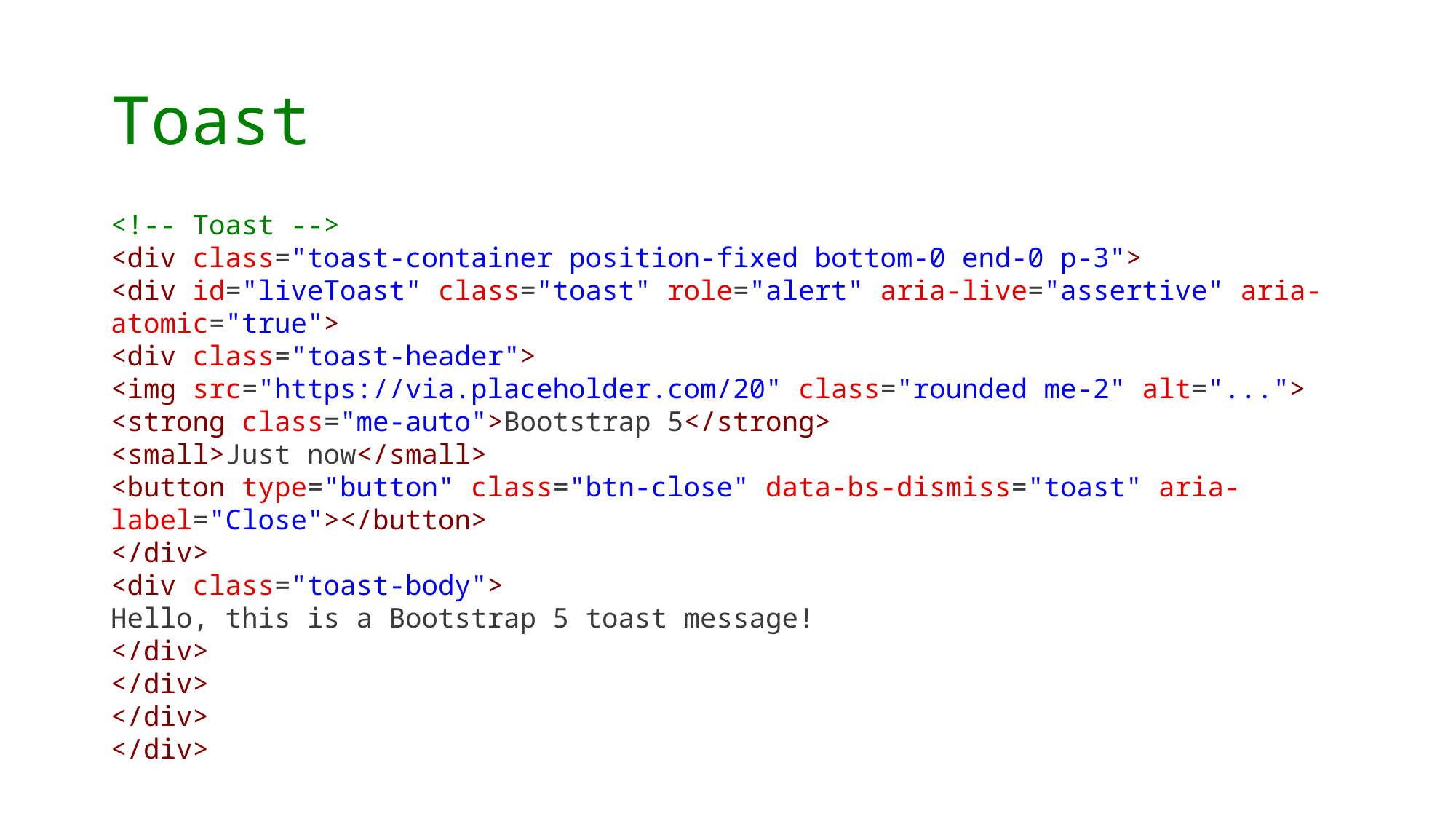

# Toast
<!-- Toast -->
<div class="toast-container position-fixed bottom-0 end-0 p-3">
<div id="liveToast" class="toast" role="alert" aria-live="assertive" aria-atomic="true">
<div class="toast-header">
<img src="https://via.placeholder.com/20" class="rounded me-2" alt="...">
<strong class="me-auto">Bootstrap 5</strong>
<small>Just now</small>
<button type="button" class="btn-close" data-bs-dismiss="toast" aria-label="Close"></button>
</div>
<div class="toast-body">
Hello, this is a Bootstrap 5 toast message!
</div>
</div>
</div>
</div>